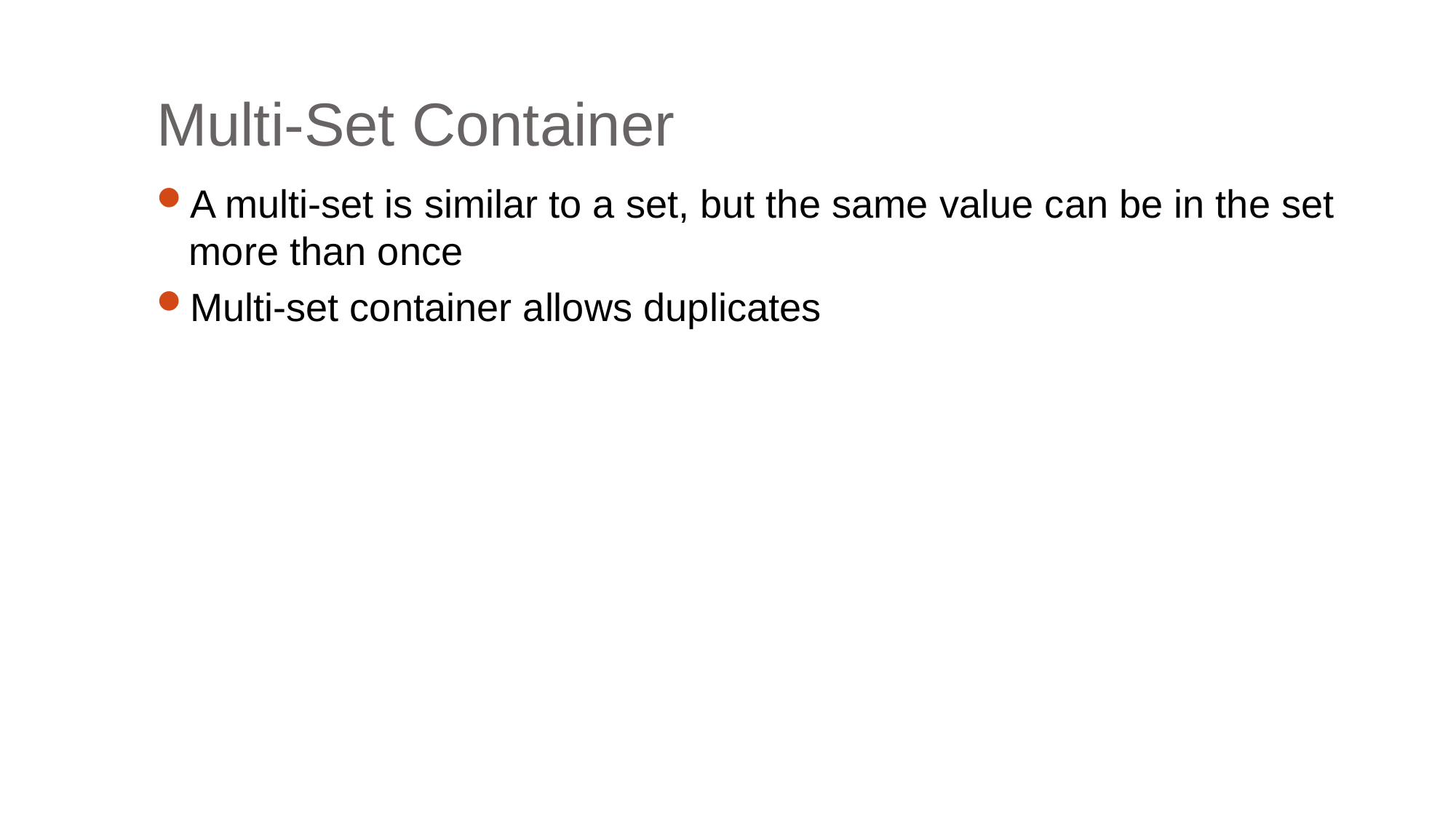

# Multi-Set Container
A multi-set is similar to a set, but the same value can be in the set more than once
Multi-set container allows duplicates